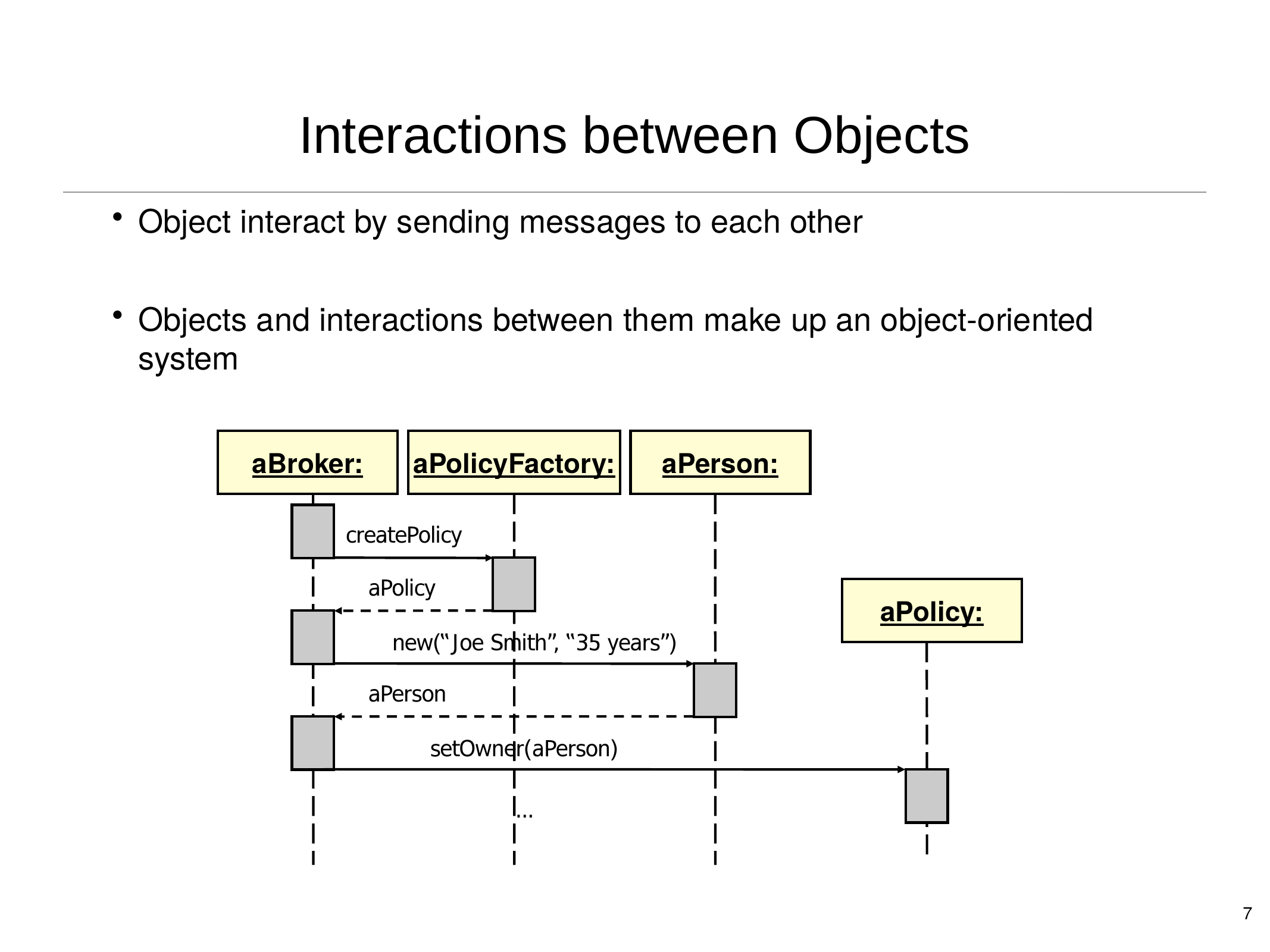

# Interactions between Objects
Object interact by sending messages to each other
Objects and interactions between them make up an object-oriented system

aBroker:

aPolicyFactory:

aPerson:

createPolicy

aPolicy

aPolicy:

new(“Joe Smith”, “35 years”)

aPerson

setOwner(aPerson)

…
7